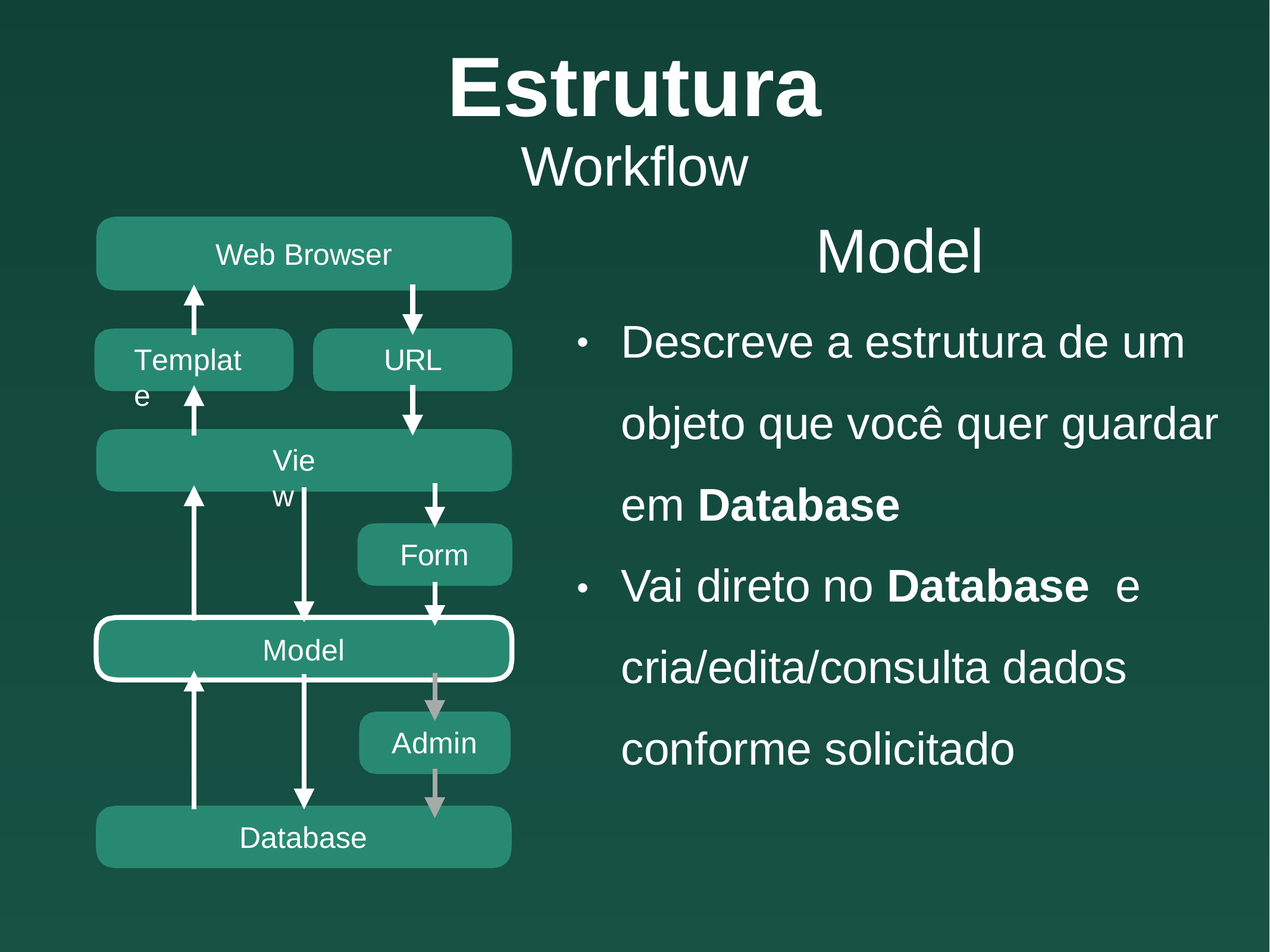

# Estrutura
Workflow
Model
Descreve a estrutura de um objeto que você quer guardar em Database
Vai direto no Database  e cria/edita/consulta dados conforme solicitado

Web Browser

•

Template
URL

View

Form
•

Model

Admin

Database